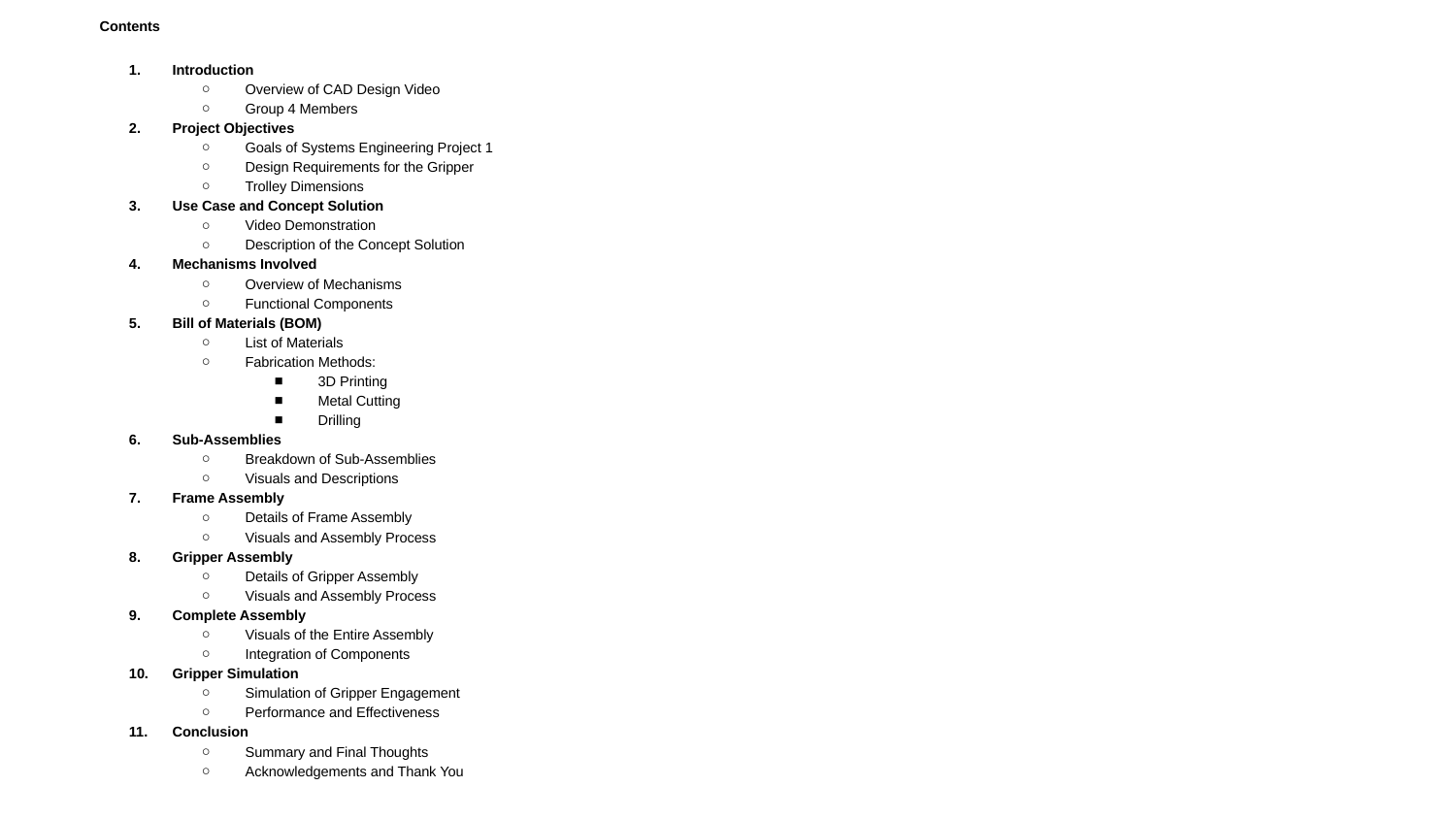

Contents
Introduction
Overview of CAD Design Video
Group 4 Members
Project Objectives
Goals of Systems Engineering Project 1
Design Requirements for the Gripper
Trolley Dimensions
Use Case and Concept Solution
Video Demonstration
Description of the Concept Solution
Mechanisms Involved
Overview of Mechanisms
Functional Components
Bill of Materials (BOM)
List of Materials
Fabrication Methods:
3D Printing
Metal Cutting
Drilling
Sub-Assemblies
Breakdown of Sub-Assemblies
Visuals and Descriptions
Frame Assembly
Details of Frame Assembly
Visuals and Assembly Process
Gripper Assembly
Details of Gripper Assembly
Visuals and Assembly Process
Complete Assembly
Visuals of the Entire Assembly
Integration of Components
Gripper Simulation
Simulation of Gripper Engagement
Performance and Effectiveness
Conclusion
Summary and Final Thoughts
Acknowledgements and Thank You